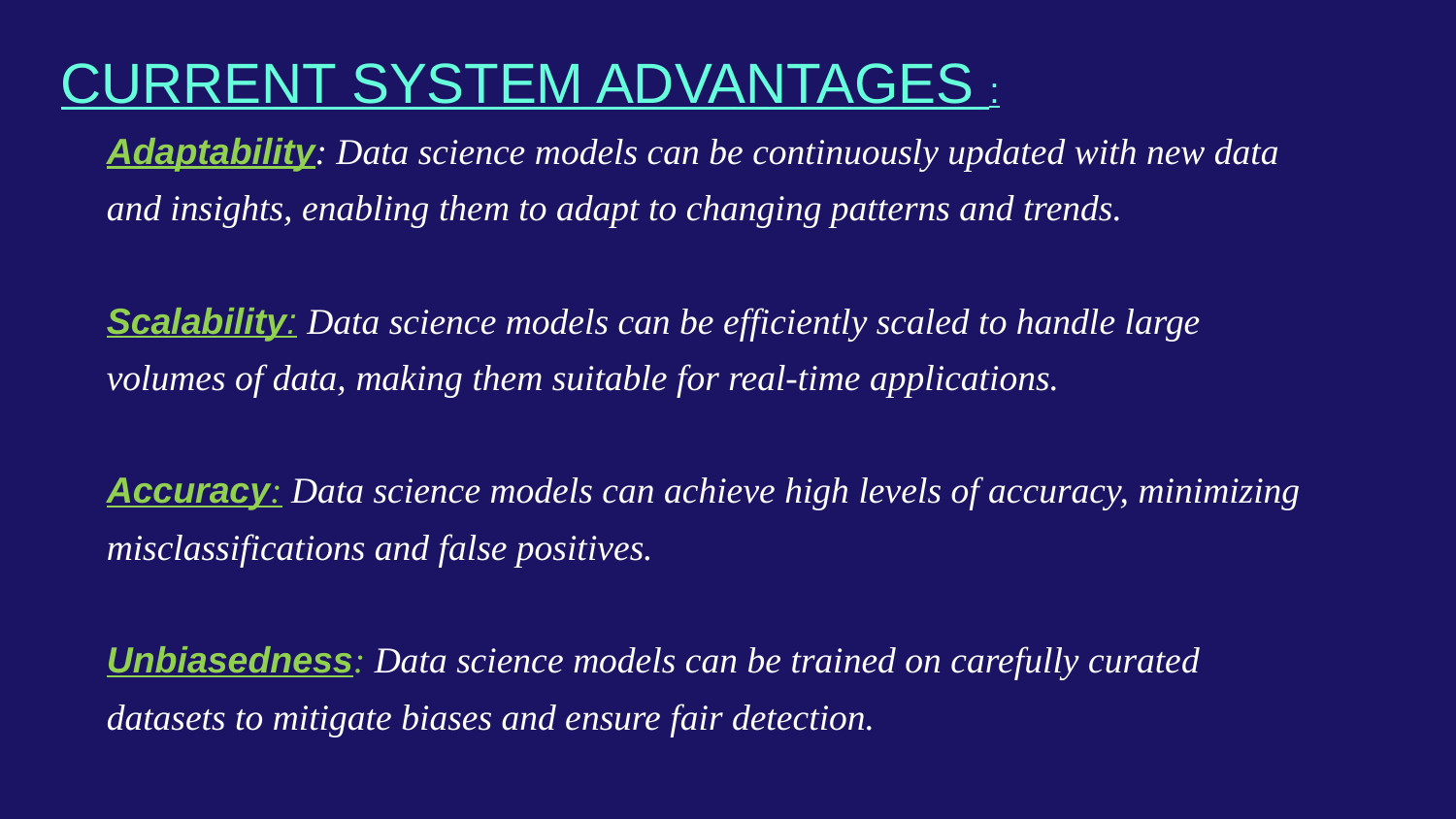

# CURRENT SYSTEM ADVANTAGES : Adaptability: Data science models can be continuously updated with new data and insights, enabling them to adapt to changing patterns and trends. Scalability: Data science models can be efficiently scaled to handle large volumes of data, making them suitable for real-time applications. Accuracy: Data science models can achieve high levels of accuracy, minimizing misclassifications and false positives. Unbiasedness: Data science models can be trained on carefully curated datasets to mitigate biases and ensure fair detection.